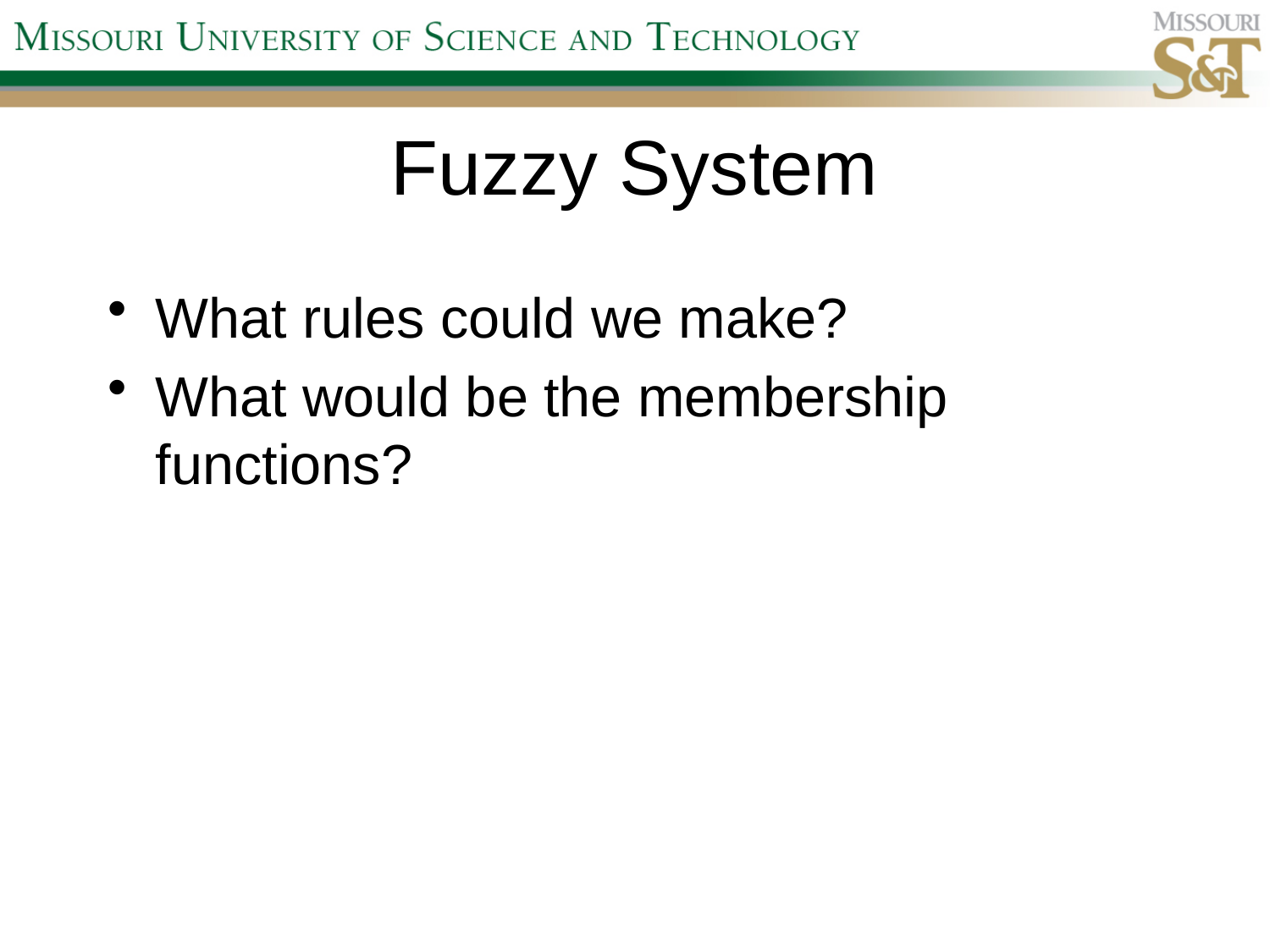

# Fuzzy System
What rules could we make?
What would be the membership functions?